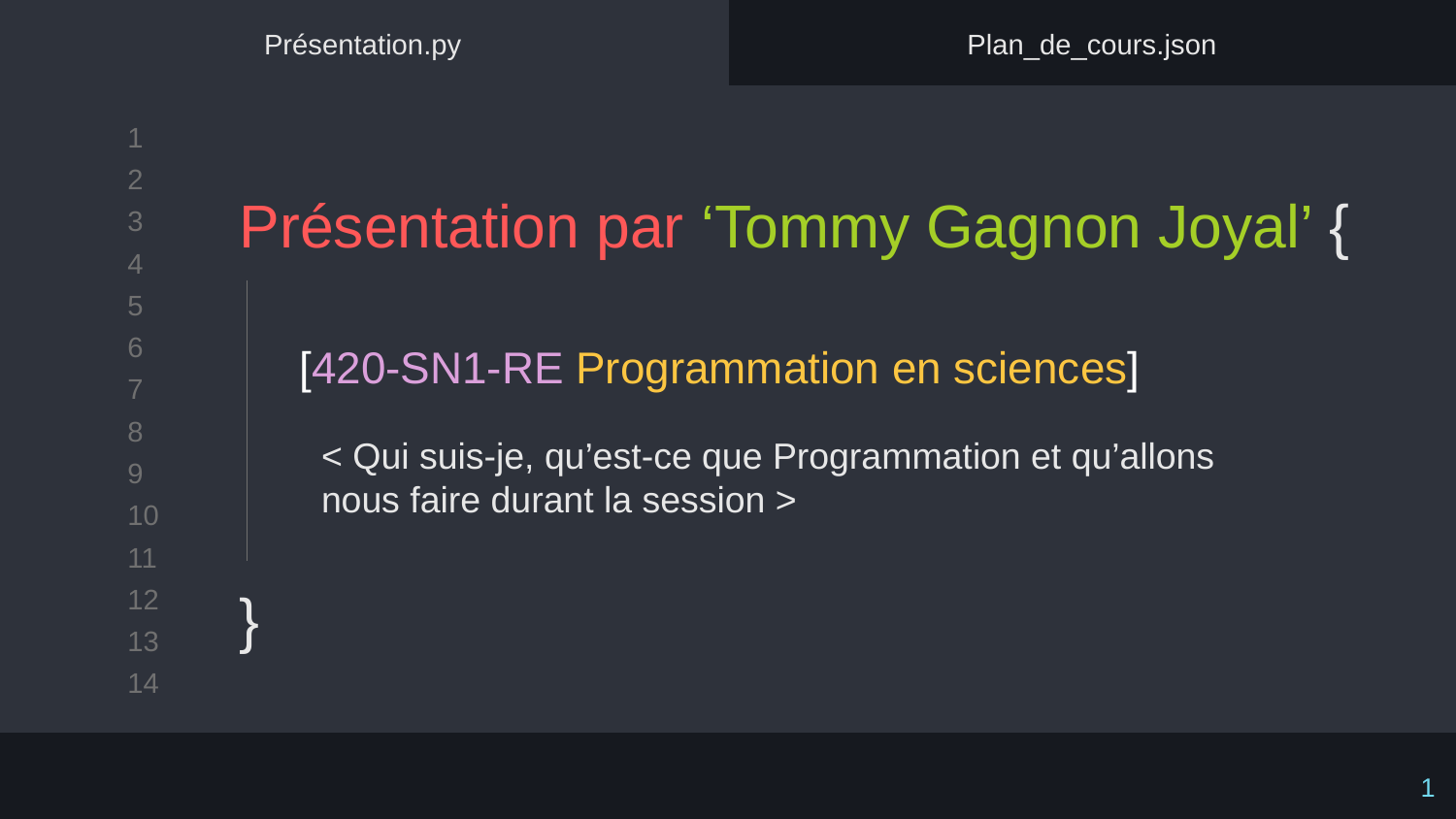

Présentation.py
Plan_de_cours.json
# Présentation par ‘Tommy Gagnon Joyal’ {
}
[420-SN1-RE Programmation en sciences]
< Qui suis-je, qu’est-ce que Programmation et qu’allons nous faire durant la session >
1